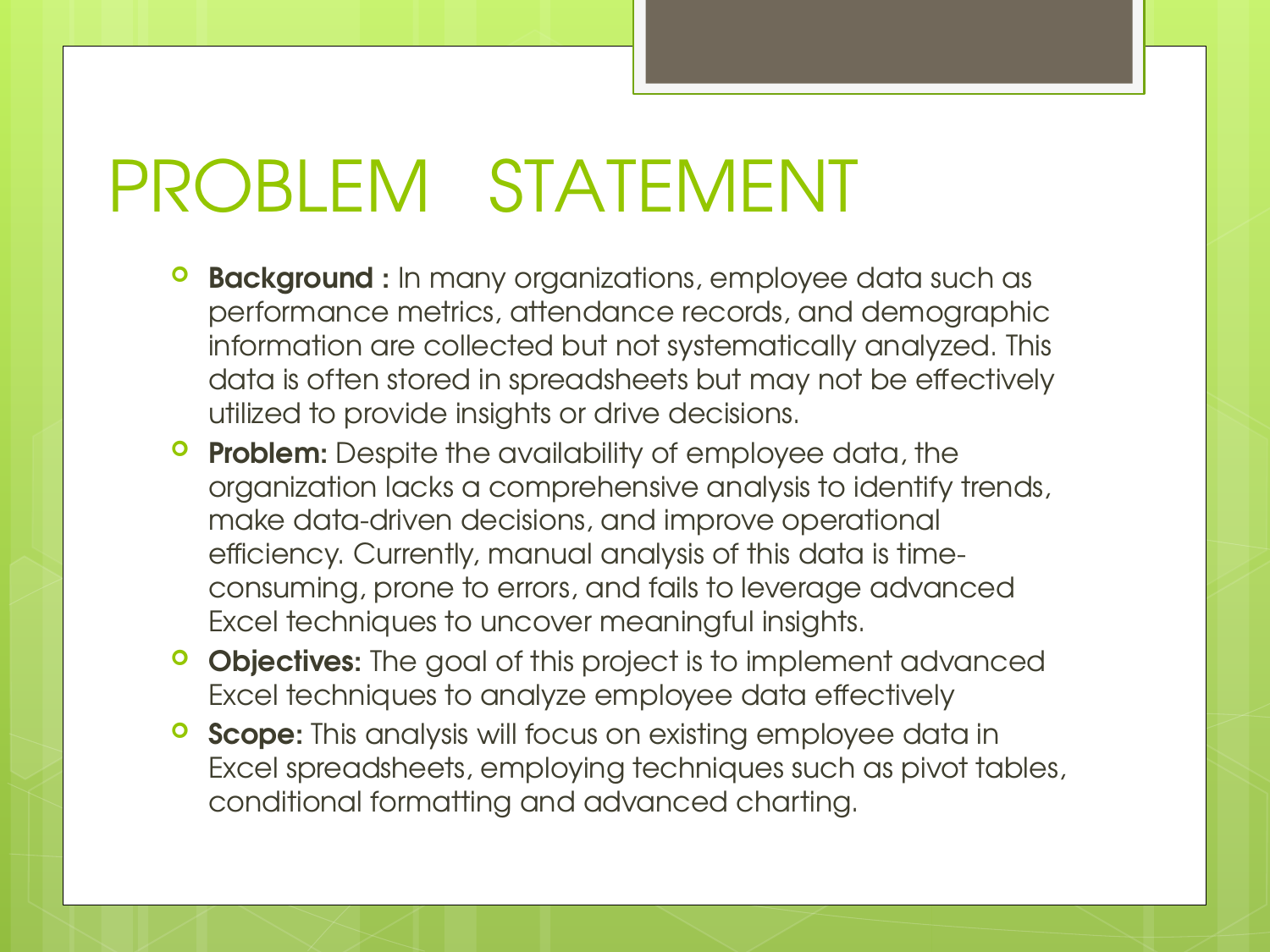

# PROBLEM	STATEMENT
Background : In many organizations, employee data such as performance metrics, attendance records, and demographic information are collected but not systematically analyzed. This data is often stored in spreadsheets but may not be effectively utilized to provide insights or drive decisions.
Problem: Despite the availability of employee data, the organization lacks a comprehensive analysis to identify trends, make data-driven decisions, and improve operational efficiency. Currently, manual analysis of this data is time-consuming, prone to errors, and fails to leverage advanced Excel techniques to uncover meaningful insights.
Objectives: The goal of this project is to implement advanced Excel techniques to analyze employee data effectively
Scope: This analysis will focus on existing employee data in Excel spreadsheets, employing techniques such as pivot tables, conditional formatting and advanced charting.